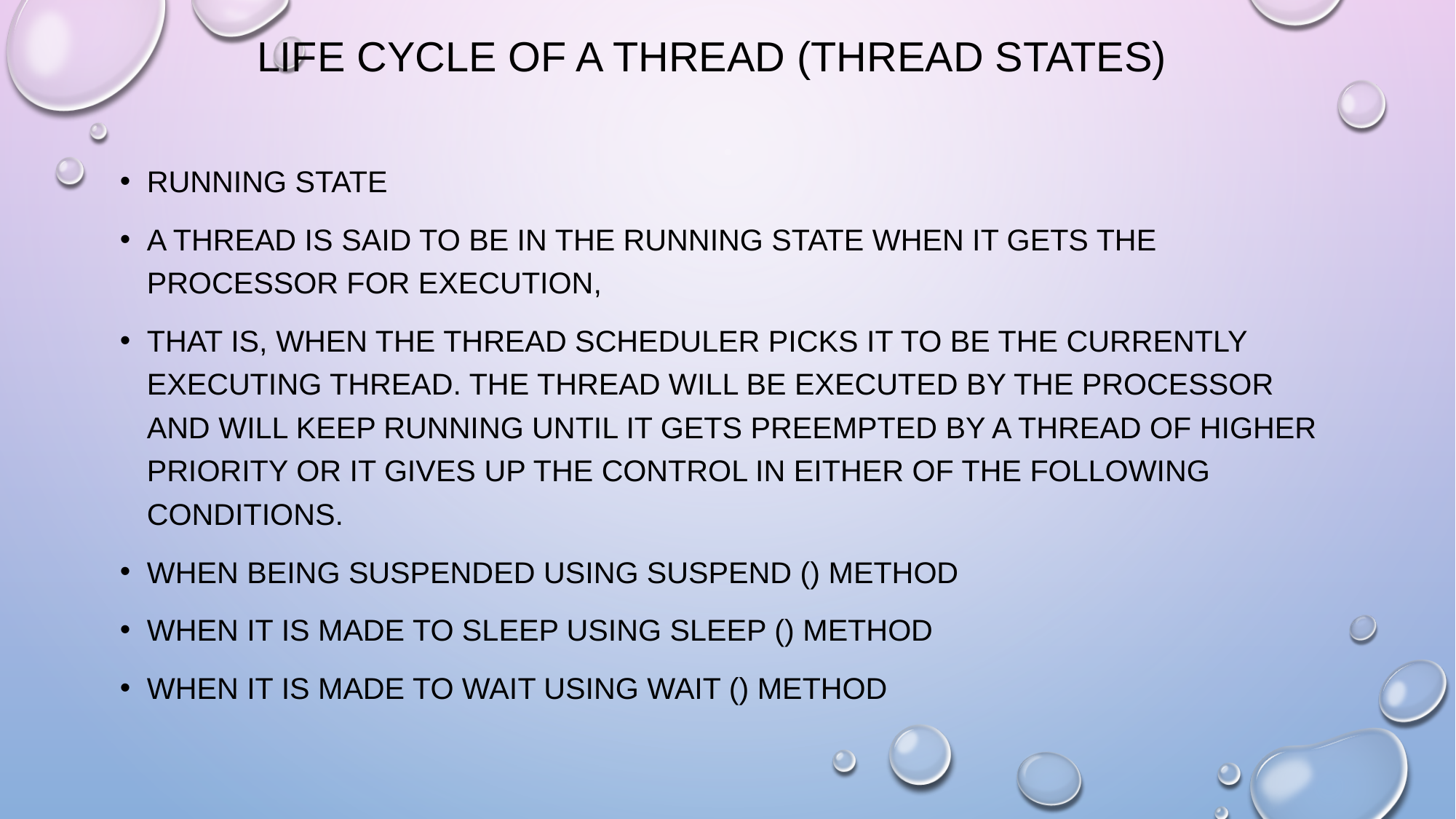

# Life cycle of a Thread (Thread States)
Running State
A thread is said to be in the running state when it gets the processor for execution,
that is, when the thread scheduler picks it to be the currently executing thread. The thread will be executed by the processor and will keep running until it gets preempted by a thread of higher priority or it gives up the control in either of the following conditions.
When being suspended using suspend () method
When it is made to sleep using sleep () method
When it is made to wait using wait () method